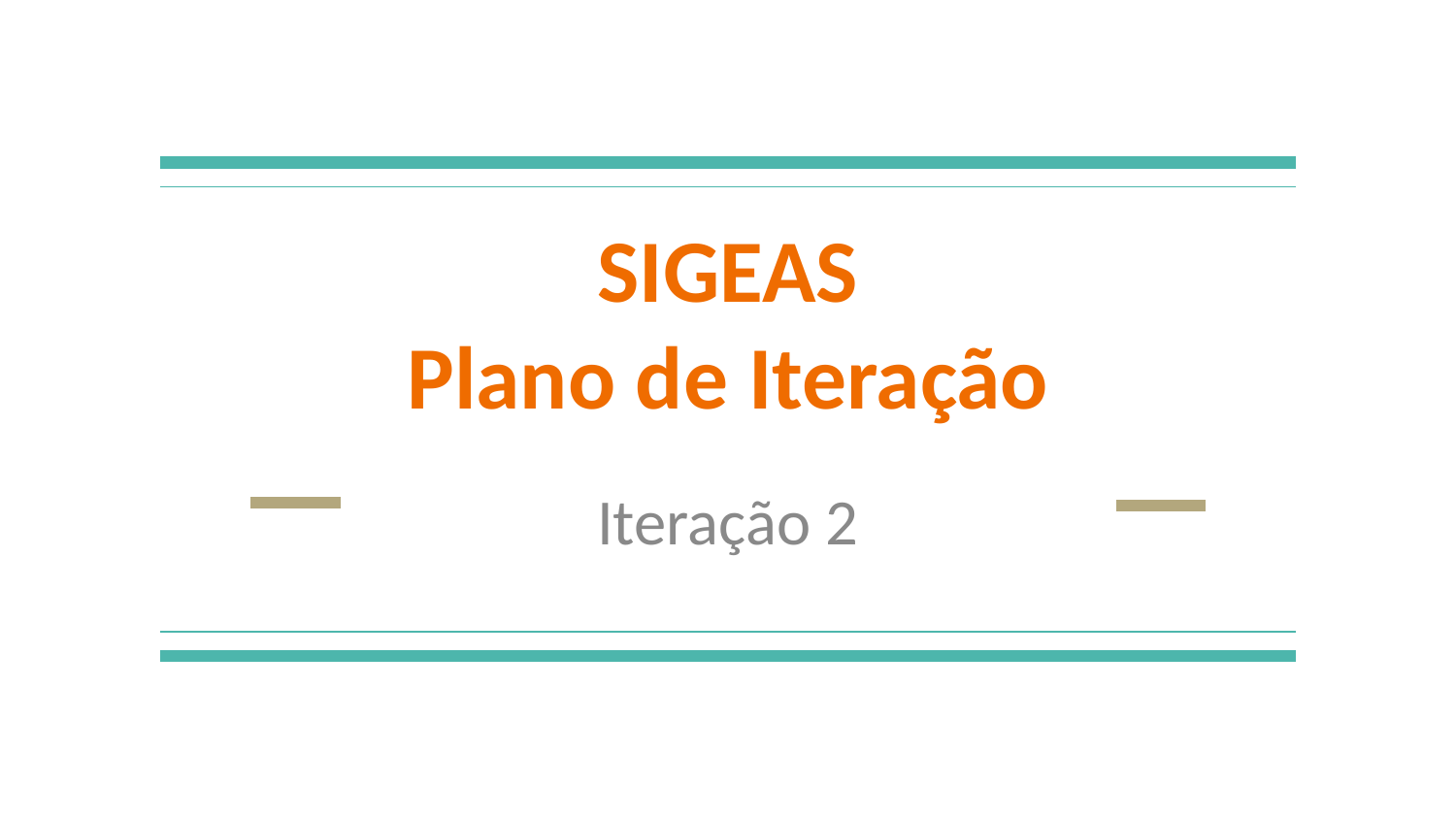

# SIGEAS
Plano de Iteração
Iteração 2